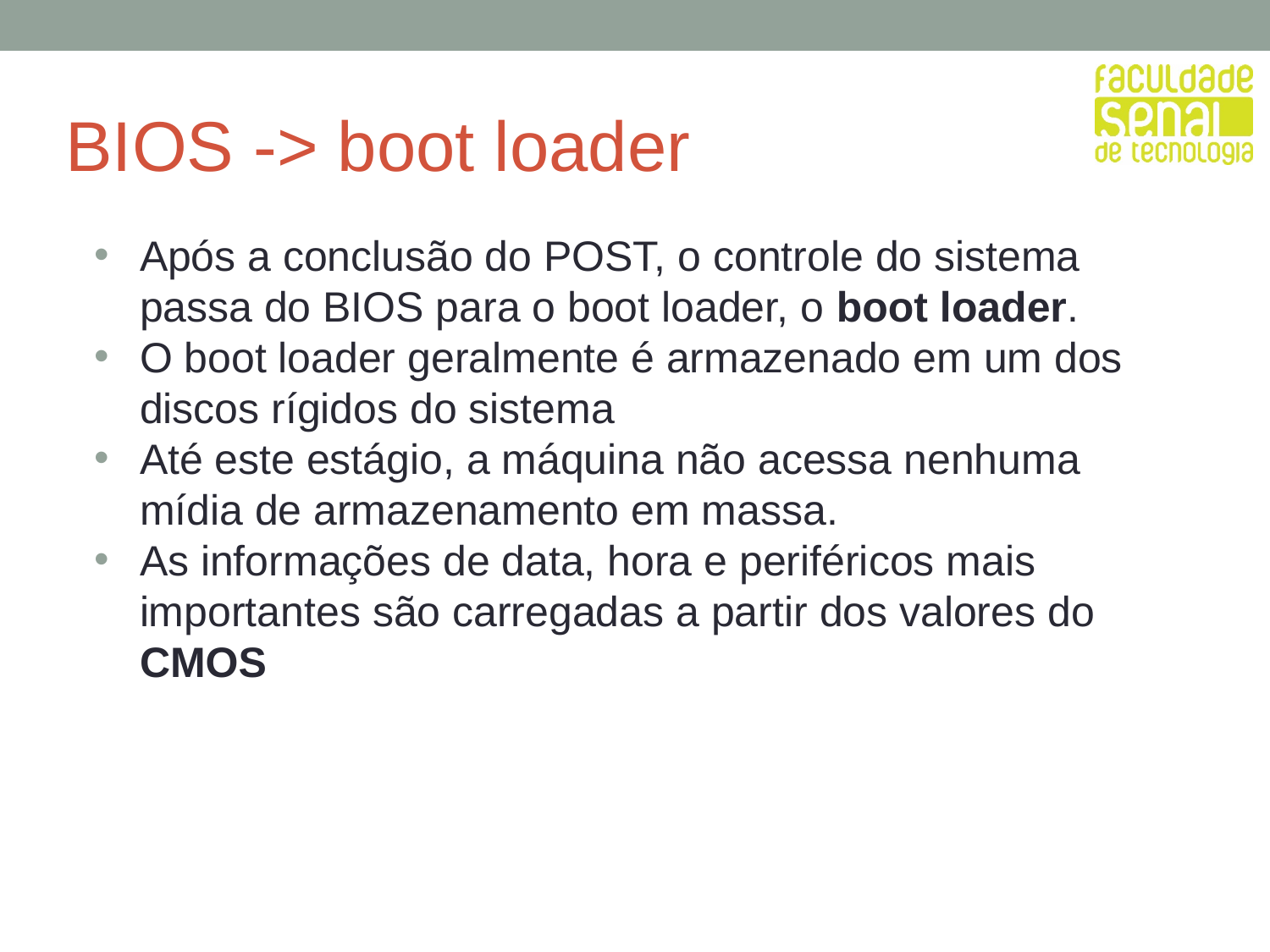

# BIOS -> boot loader
Após a conclusão do POST, o controle do sistema passa do BIOS para o boot loader, o boot loader.
O boot loader geralmente é armazenado em um dos discos rígidos do sistema
Até este estágio, a máquina não acessa nenhuma mídia de armazenamento em massa.
As informações de data, hora e periféricos mais importantes são carregadas a partir dos valores do CMOS